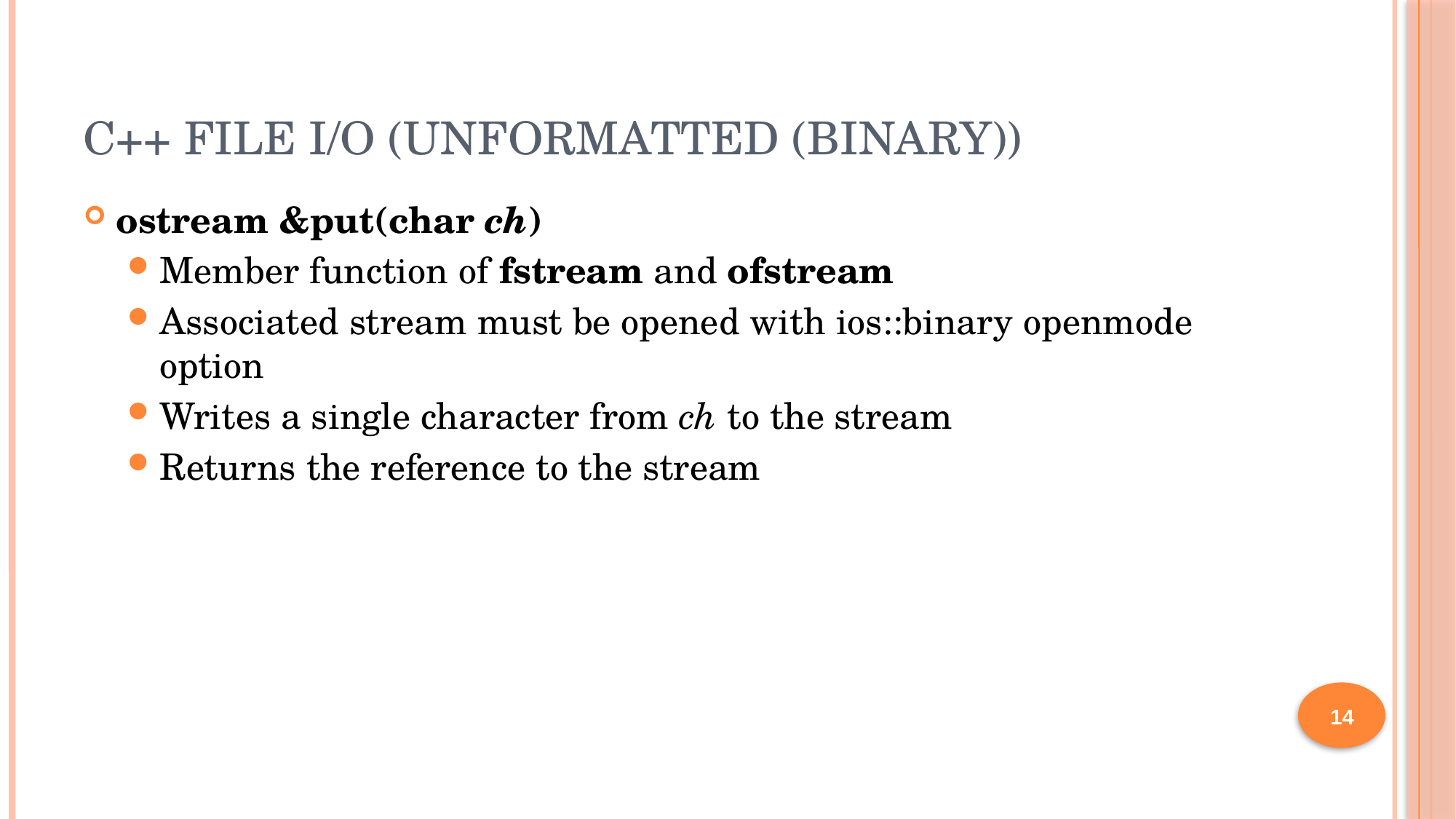

# C++ File I/O (Unformatted (Binary))
ostream &put(char ch)
Member function of fstream and ofstream
Associated stream must be opened with ios::binary openmode option
Writes a single character from ch to the stream
Returns the reference to the stream
14